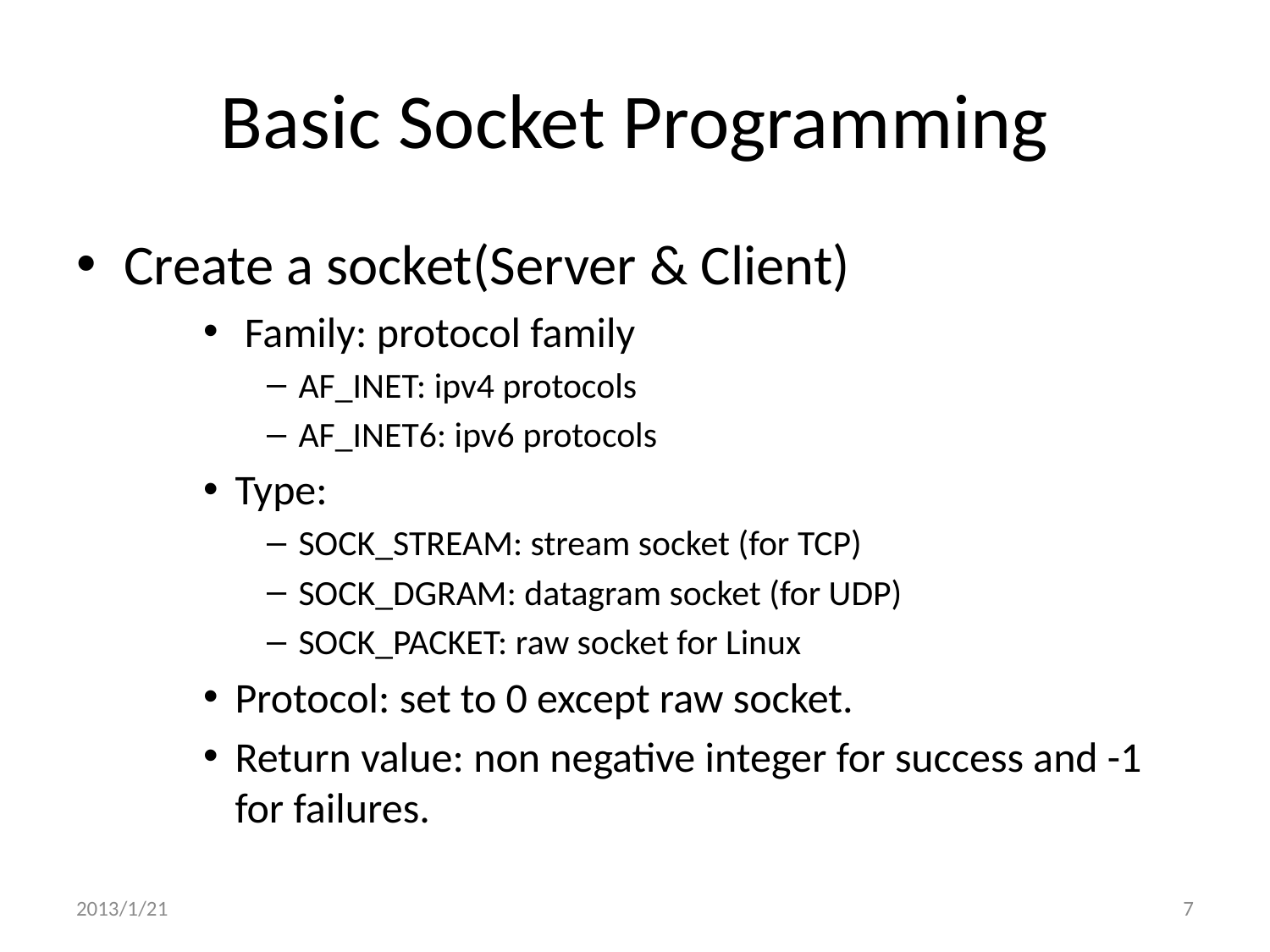

# Basic Socket Programming
Create a socket(Server & Client)
 Family: protocol family
AF_INET: ipv4 protocols
AF_INET6: ipv6 protocols
Type:
SOCK_STREAM: stream socket (for TCP)
SOCK_DGRAM: datagram socket (for UDP)
SOCK_PACKET: raw socket for Linux
Protocol: set to 0 except raw socket.
Return value: non negative integer for success and -1 for failures.
2013/1/21
7